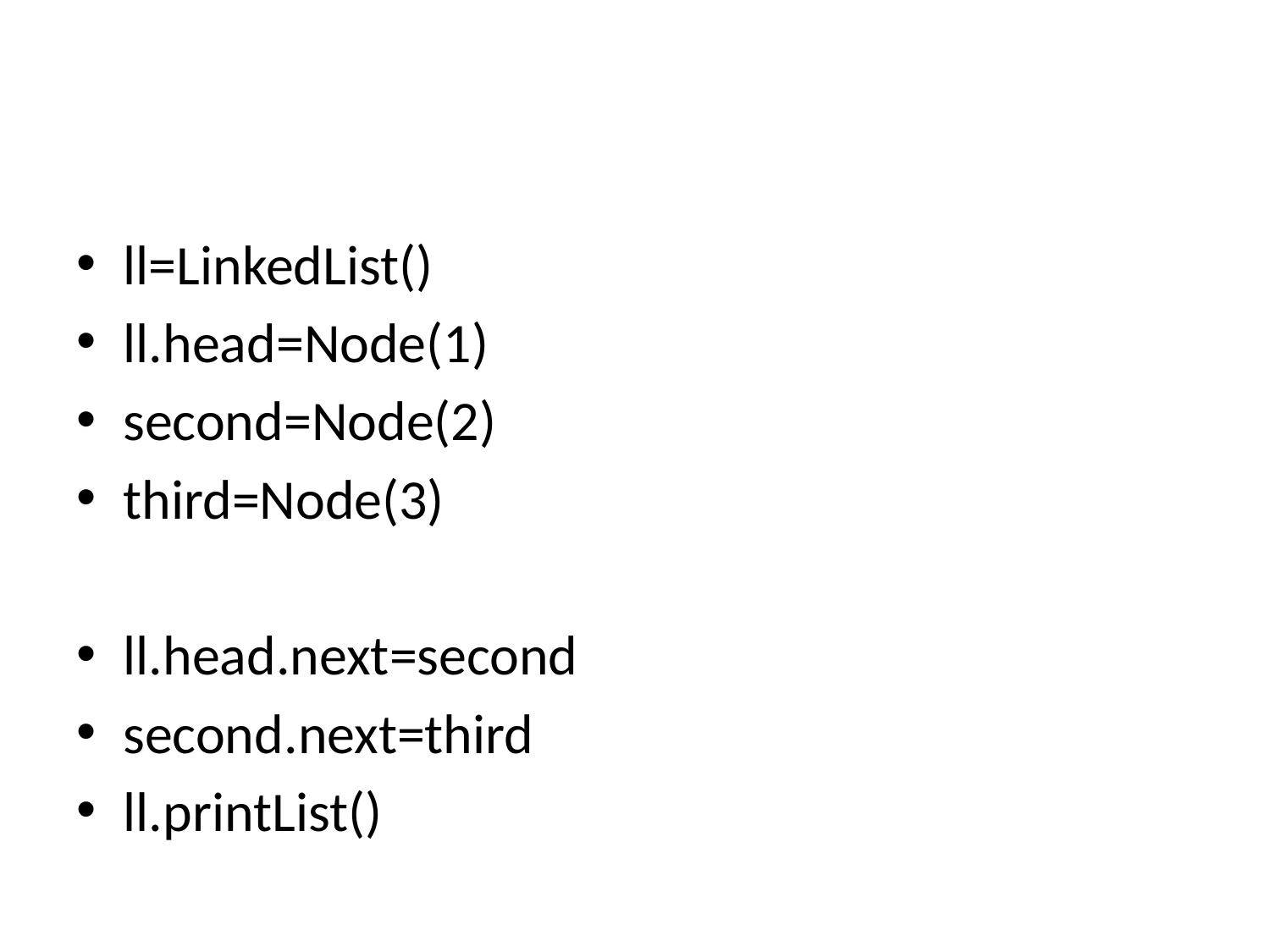

ll=LinkedList()
ll.head=Node(1)
second=Node(2)
third=Node(3)

ll.head.next=second
second.next=third
ll.printList()